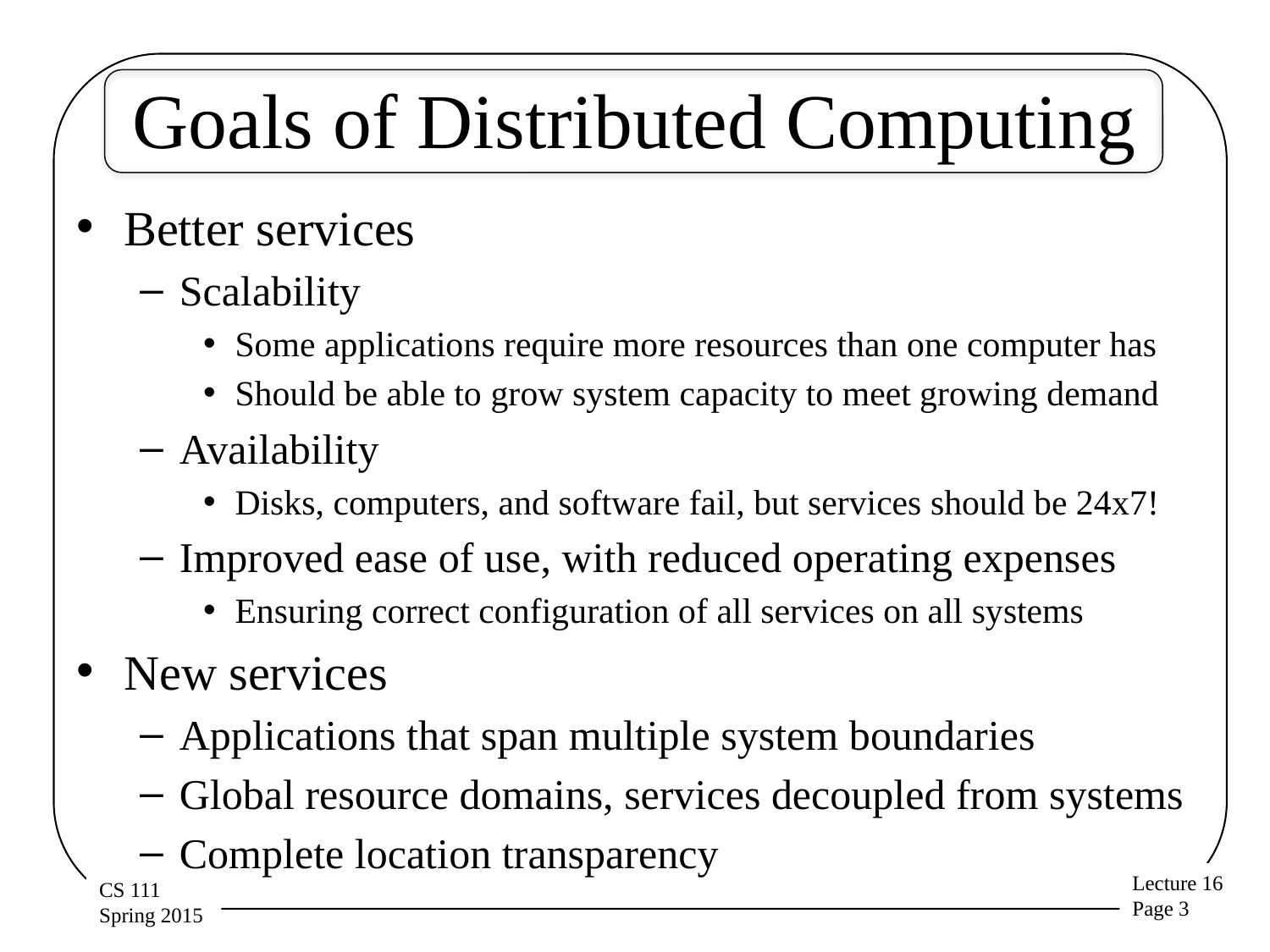

# Goals of Distributed Computing

Better services
Scalability
Some applications require more resources than one computer has
Should be able to grow system capacity to meet growing demand
Availability
Disks, computers, and software fail, but services should be 24x7!
Improved ease of use, with reduced operating expenses
Ensuring correct configuration of all services on all systems
New services
Applications that span multiple system boundaries
Global resource domains, services decoupled from systems
Complete location transparency